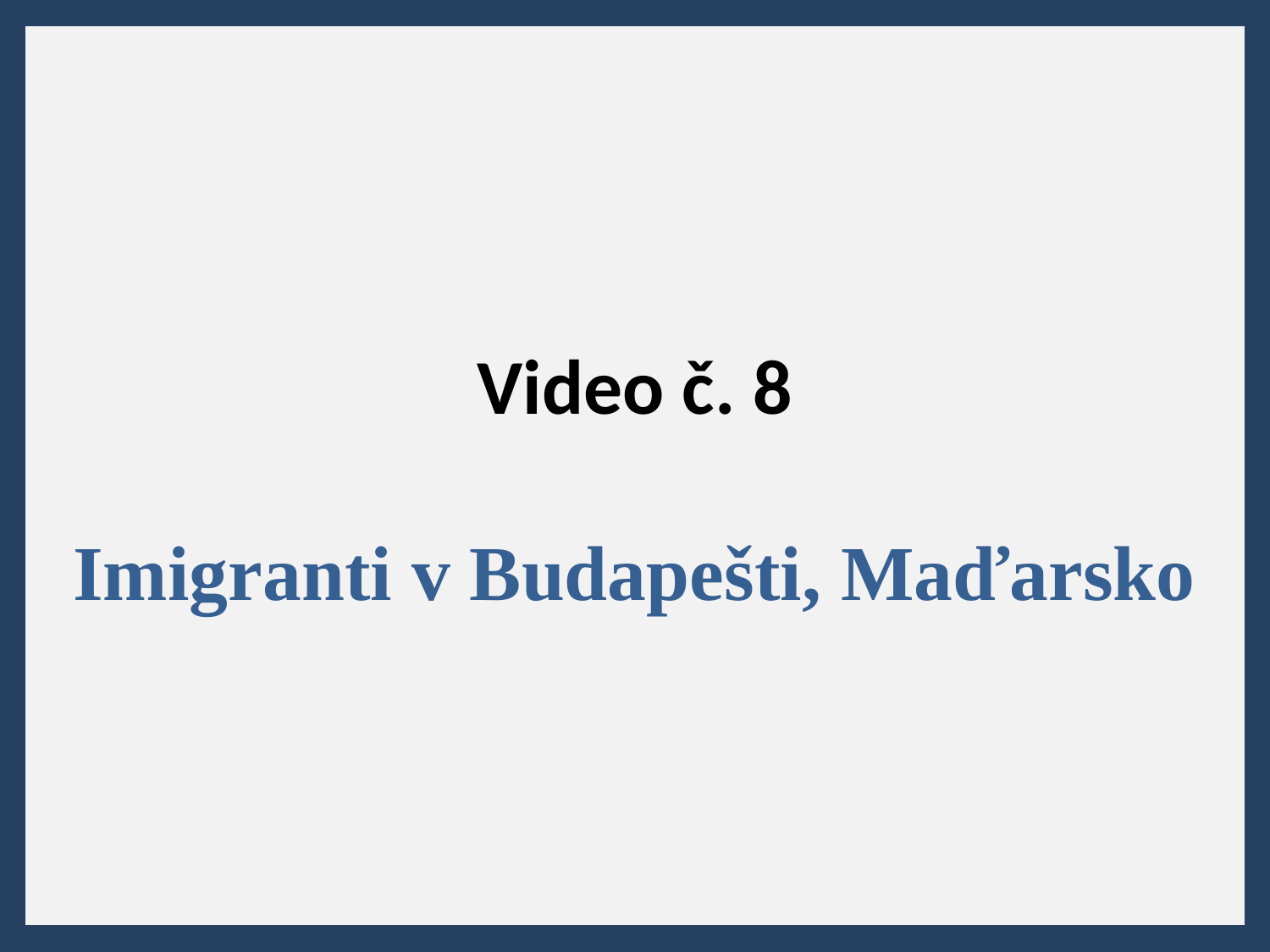

# Video č. 8 Imigranti v Budapešti, Maďarsko